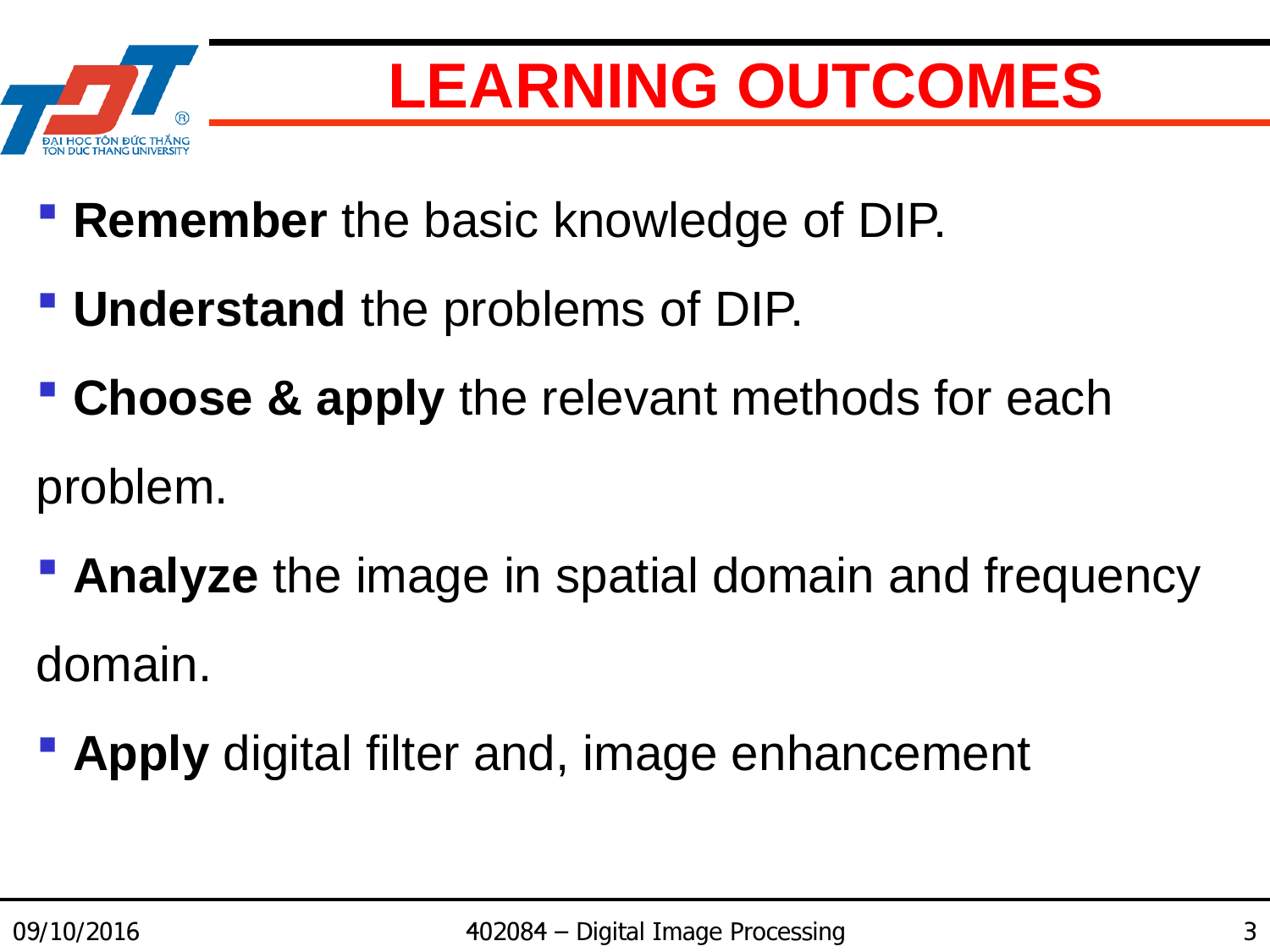

# LEARNING OUTCOMES
 Remember the basic knowledge of DIP.
 Understand the problems of DIP.
 Choose & apply the relevant methods for each problem.
 Analyze the image in spatial domain and frequency domain.
 Apply digital filter and, image enhancement

09/10/2016
402084 – Digital Image Processing
3